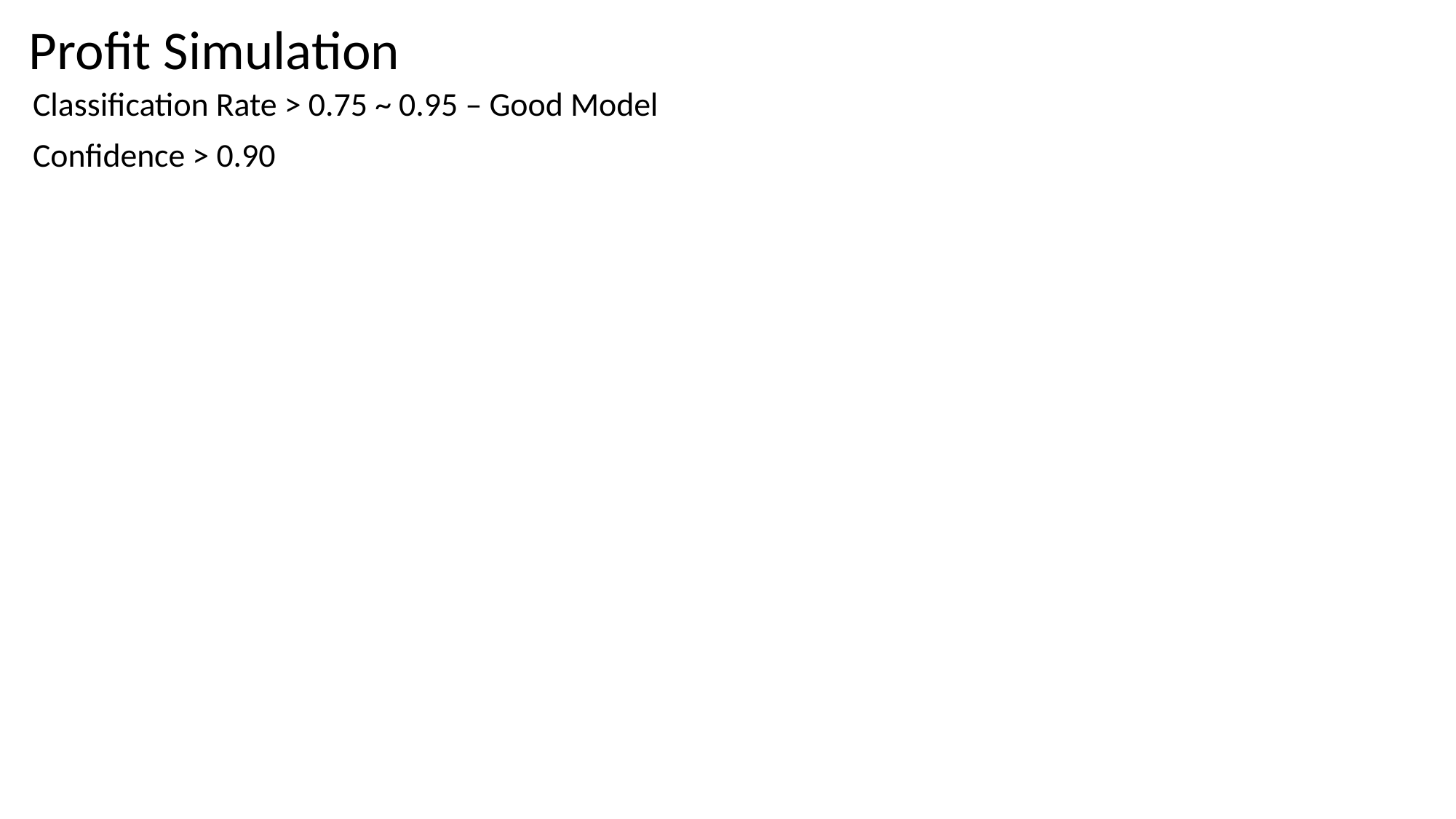

# Profit Simulation
Classification Rate > 0.75 ~ 0.95 – Good Model
Confidence > 0.90